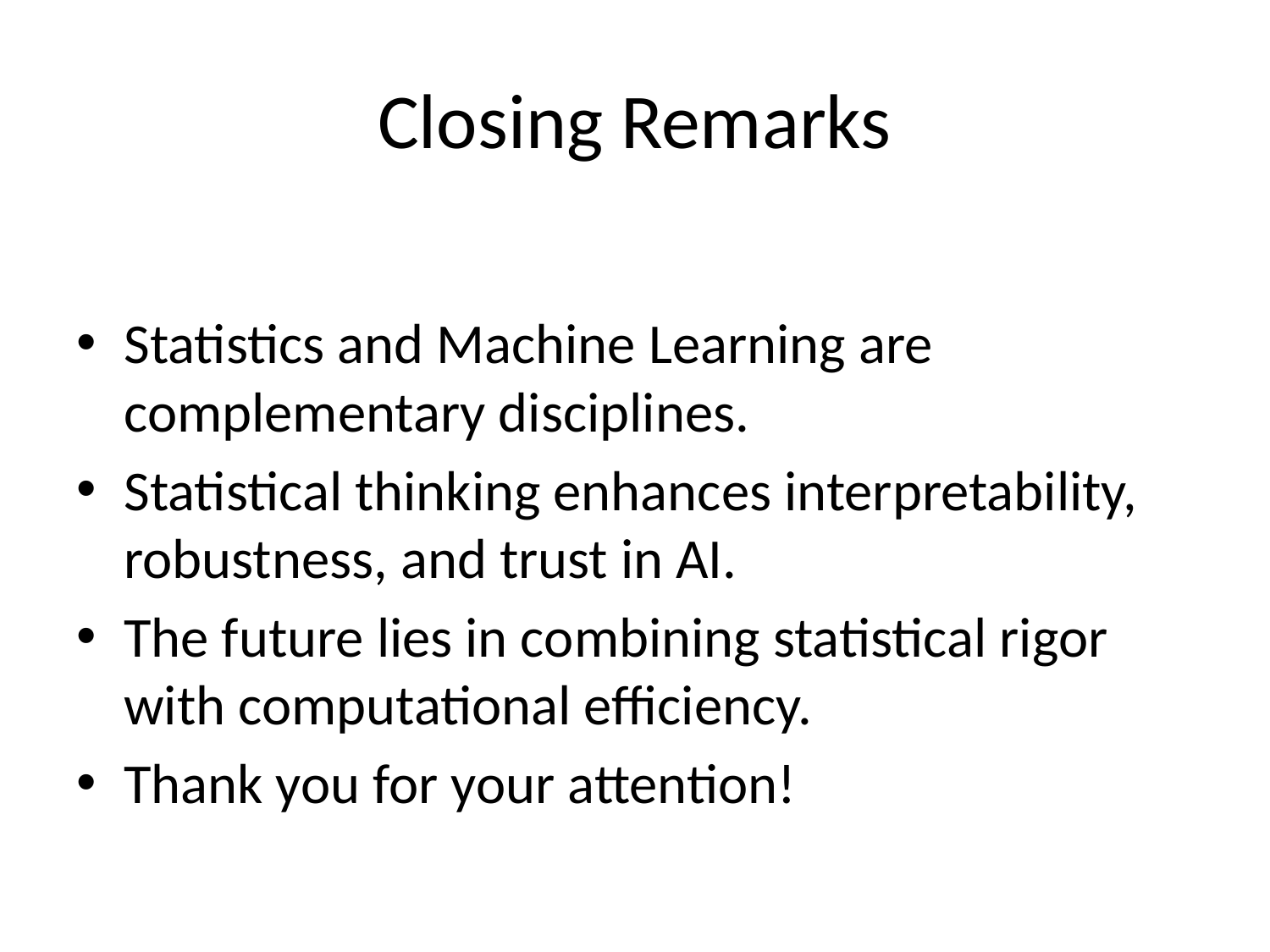

# Closing Remarks

Statistics and Machine Learning are complementary disciplines.
Statistical thinking enhances interpretability, robustness, and trust in AI.
The future lies in combining statistical rigor with computational efficiency.
Thank you for your attention!